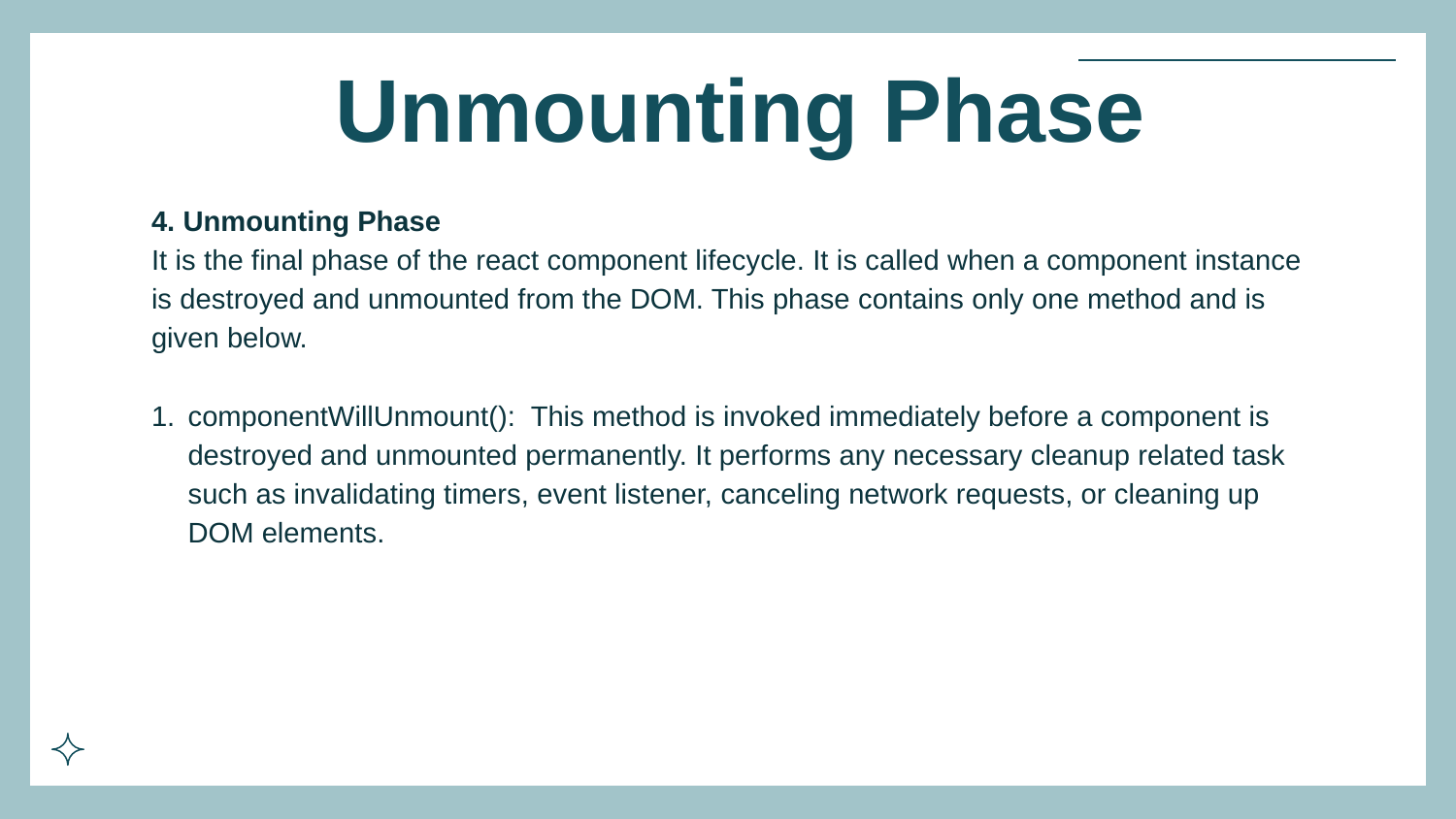

# Unmounting Phase
4. Unmounting Phase
It is the final phase of the react component lifecycle. It is called when a component instance is destroyed and unmounted from the DOM. This phase contains only one method and is given below.

componentWillUnmount():  This method is invoked immediately before a component is destroyed and unmounted permanently. It performs any necessary cleanup related task such as invalidating timers, event listener, canceling network requests, or cleaning up DOM elements.